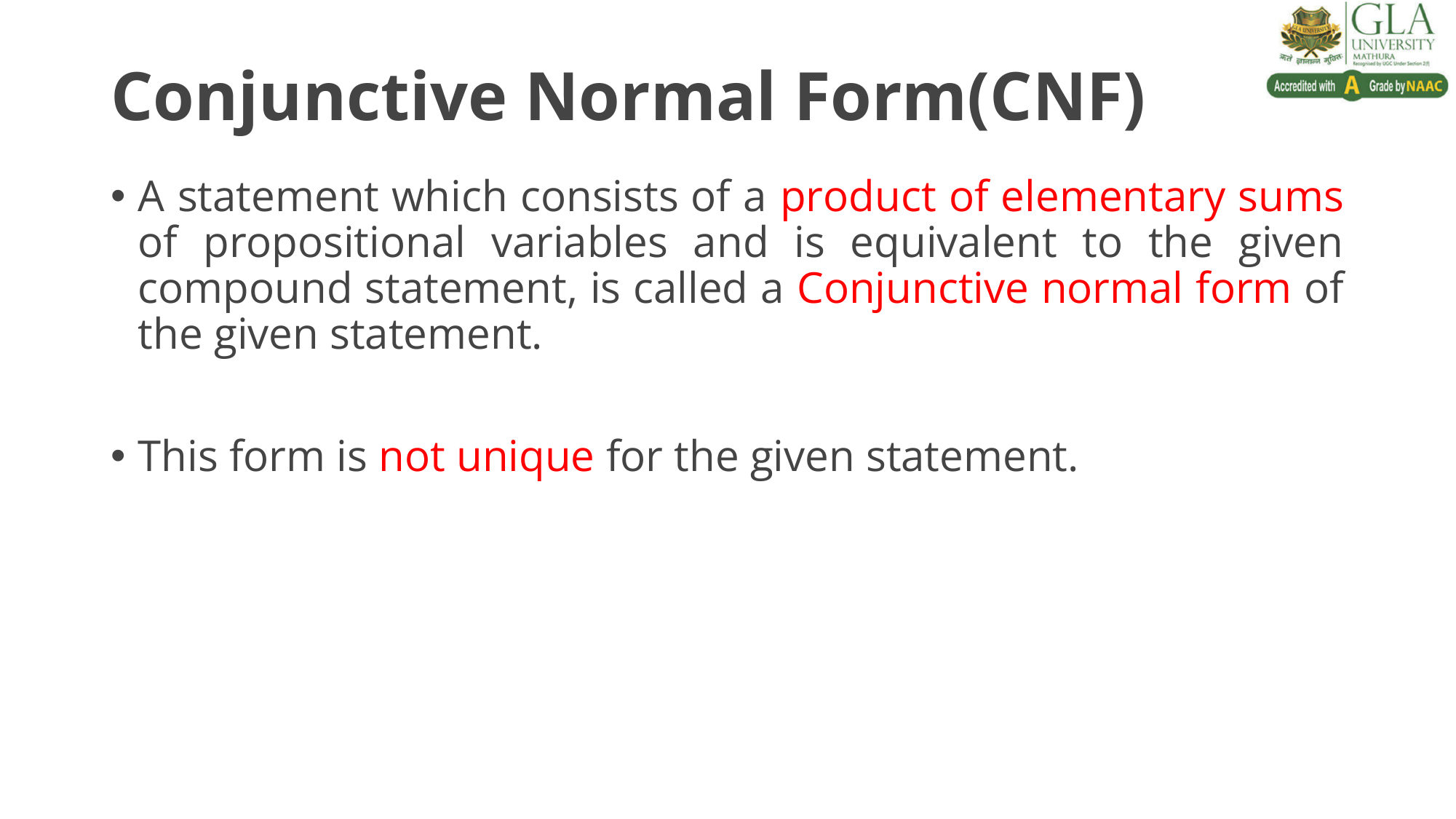

# Conjunctive Normal Form(CNF)
A statement which consists of a product of elementary sums of propositional variables and is equivalent to the given compound statement, is called a Conjunctive normal form of the given statement.

This form is not unique for the given statement.